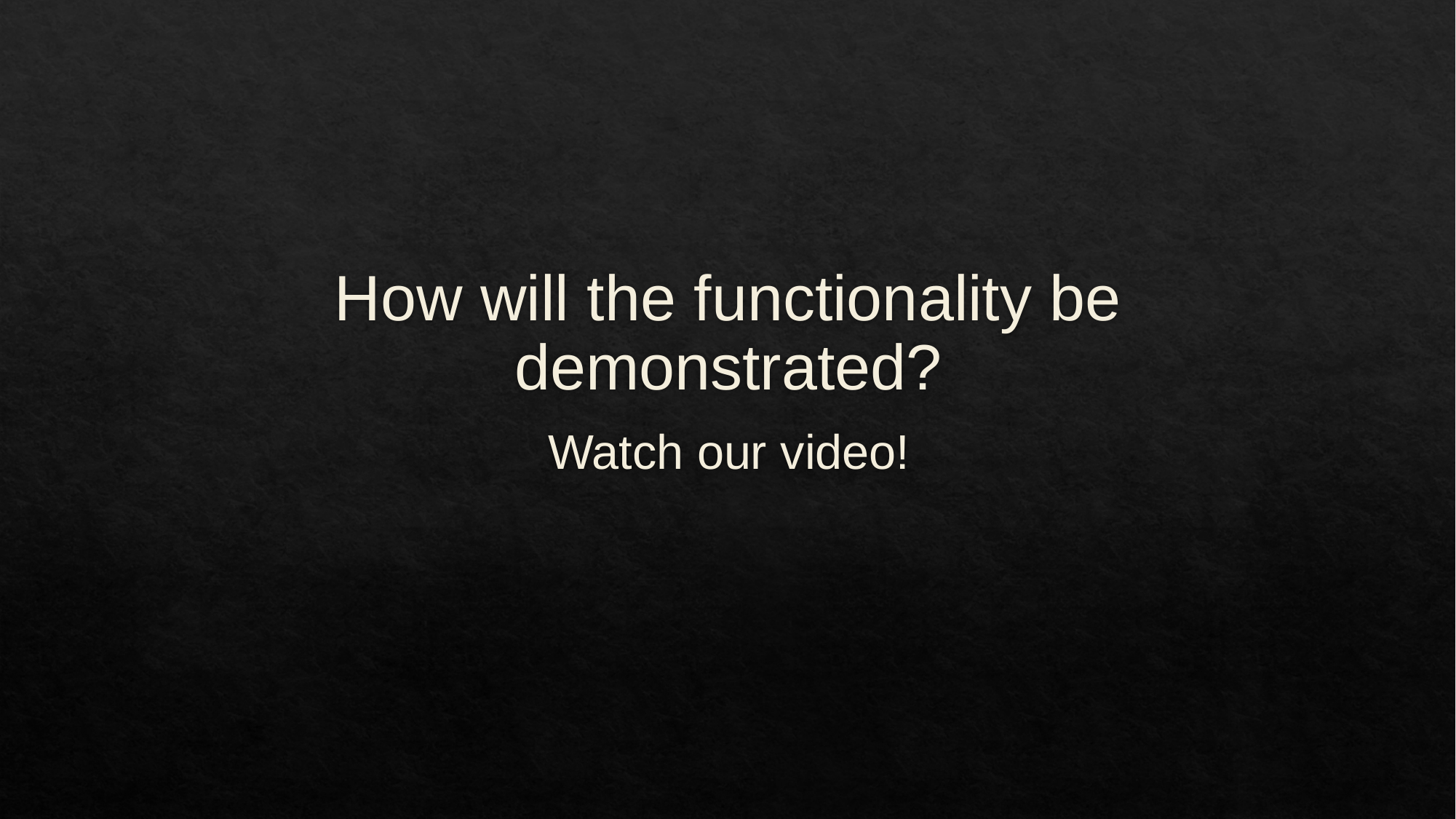

# How will the functionality be demonstrated?
Watch our video!